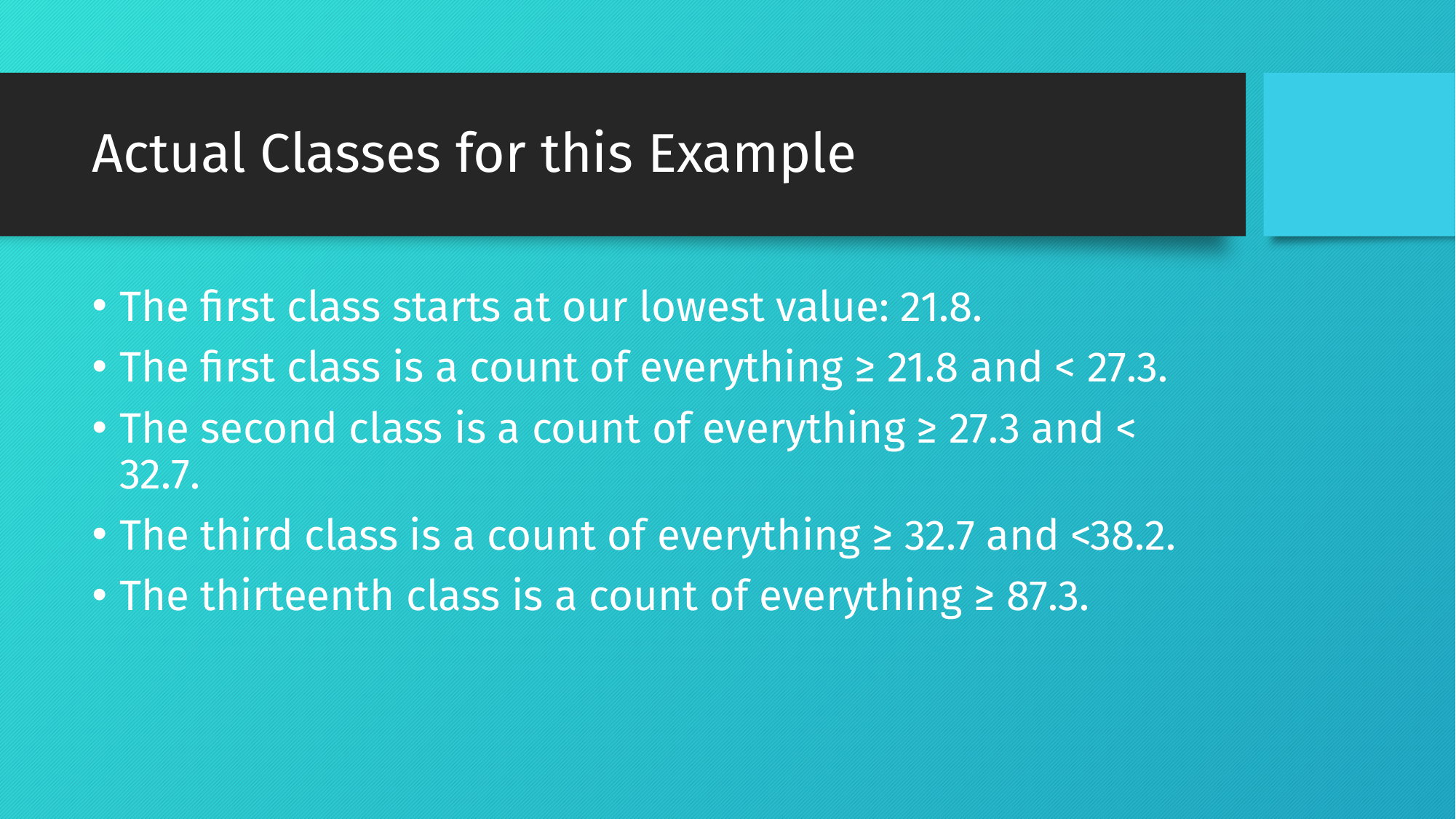

# Actual Classes for this Example
The first class starts at our lowest value: 21.8.
The first class is a count of everything ≥ 21.8 and < 27.3.
The second class is a count of everything ≥ 27.3 and < 32.7.
The third class is a count of everything ≥ 32.7 and <38.2.
The thirteenth class is a count of everything ≥ 87.3.